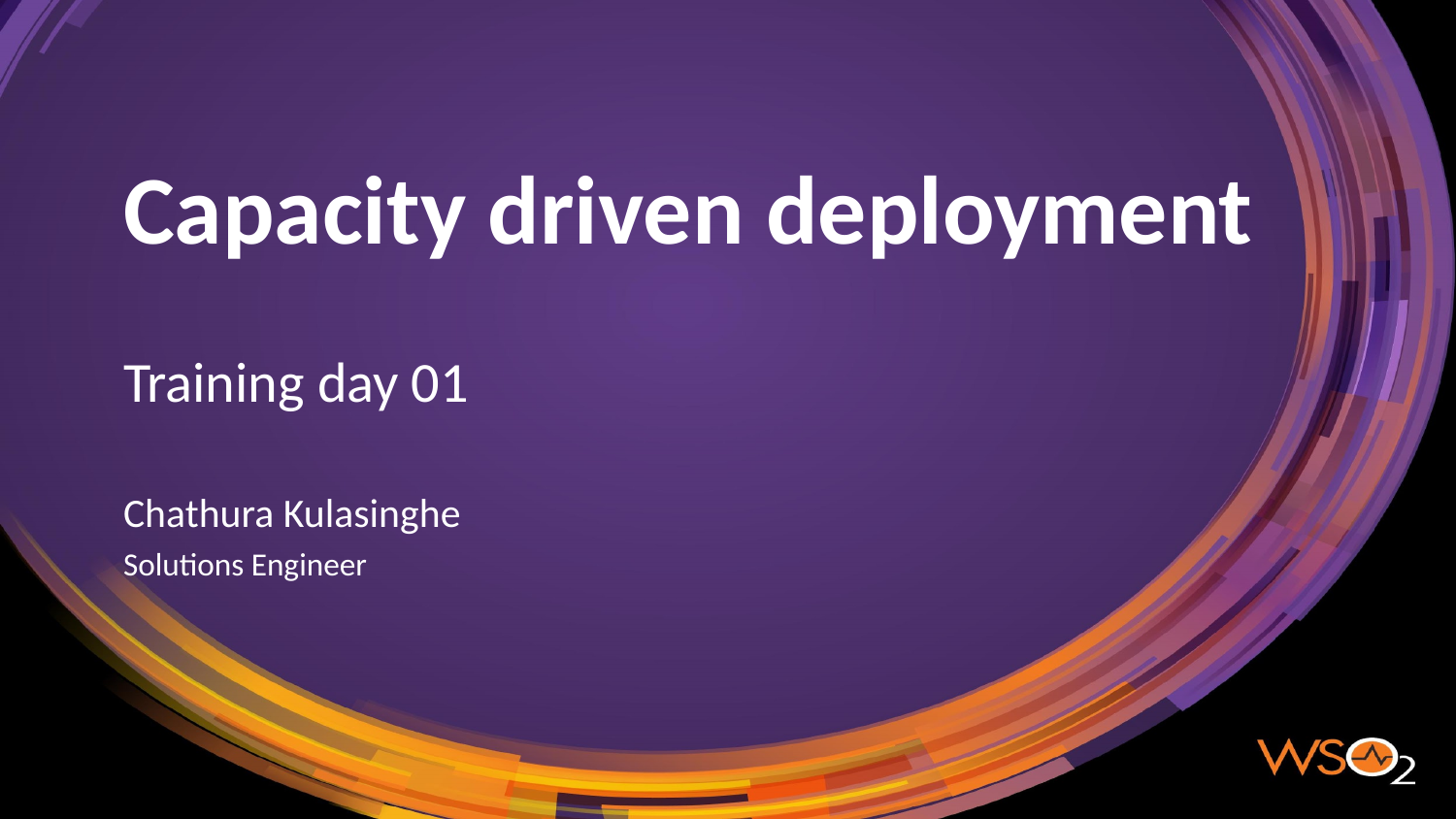

# Capacity driven deployment
Training day 01
Chathura Kulasinghe
Solutions Engineer